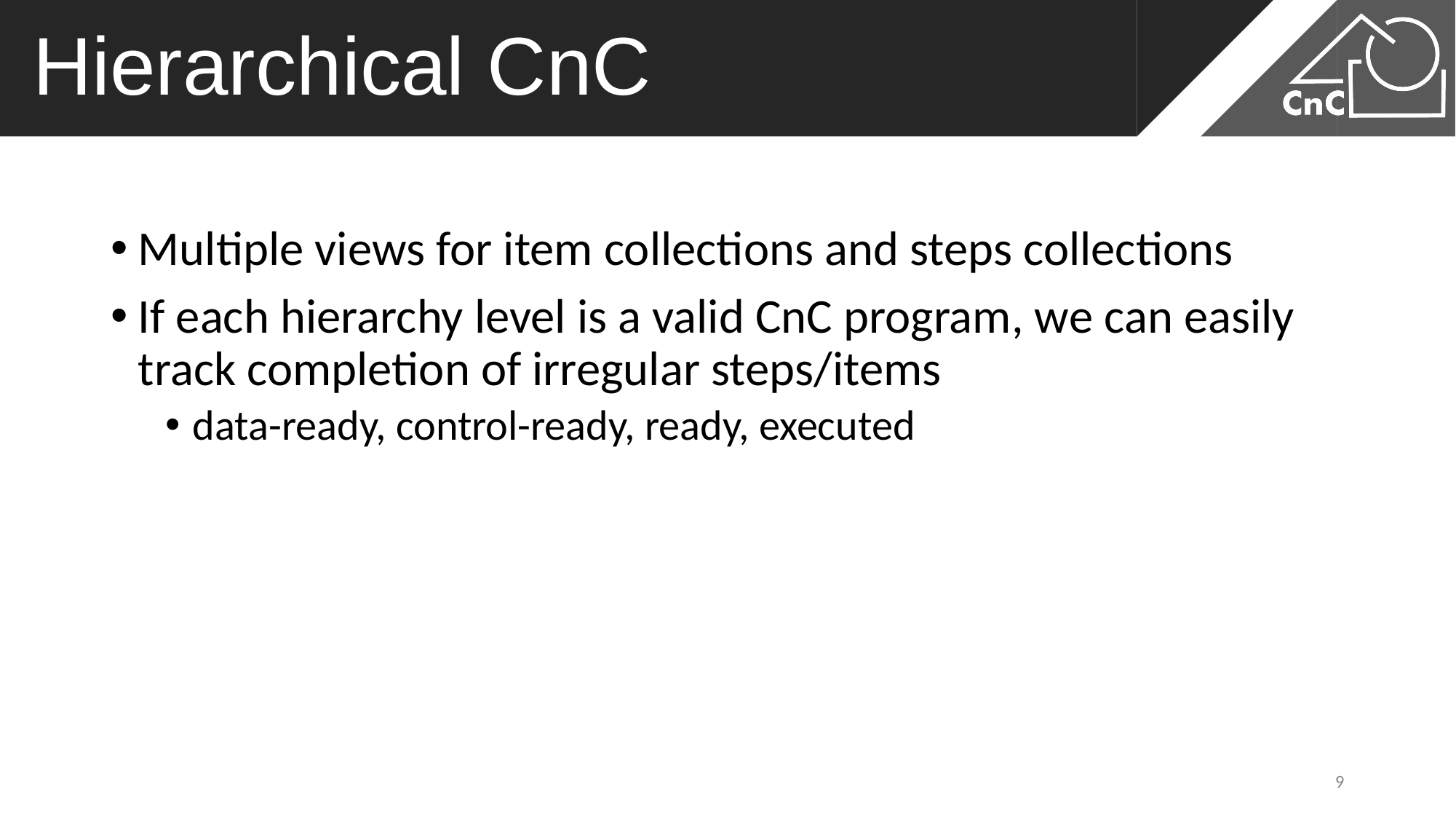

# Hierarchical CnC
Multiple views for item collections and steps collections
If each hierarchy level is a valid CnC program, we can easily track completion of irregular steps/items
data-ready, control-ready, ready, executed

9